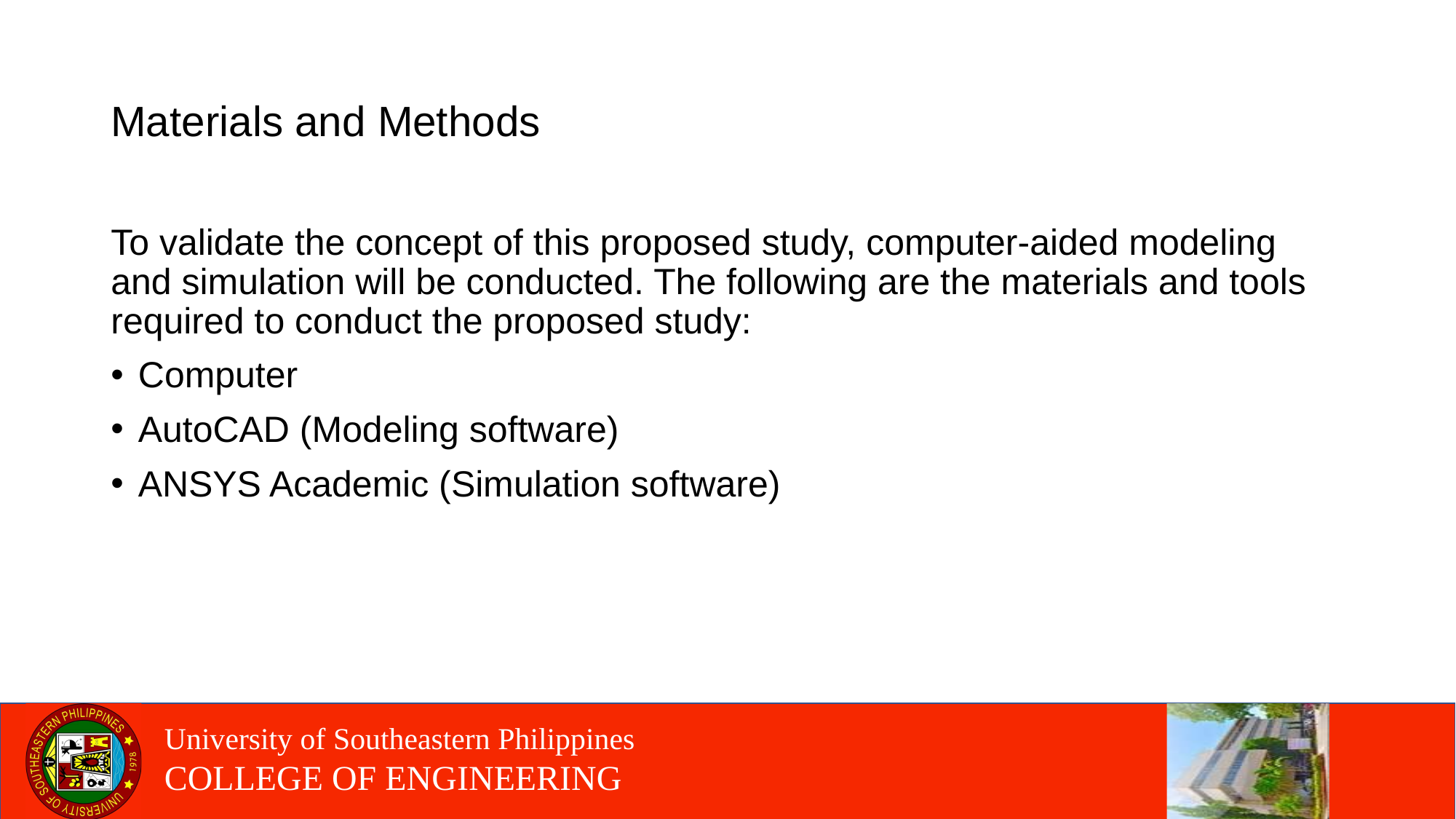

# Materials and Methods
To validate the concept of this proposed study, computer-aided modeling and simulation will be conducted. The following are the materials and tools required to conduct the proposed study:
Computer
AutoCAD (Modeling software)
ANSYS Academic (Simulation software)

University of Southeastern Philippines
COLLEGE OF ENGINEERING